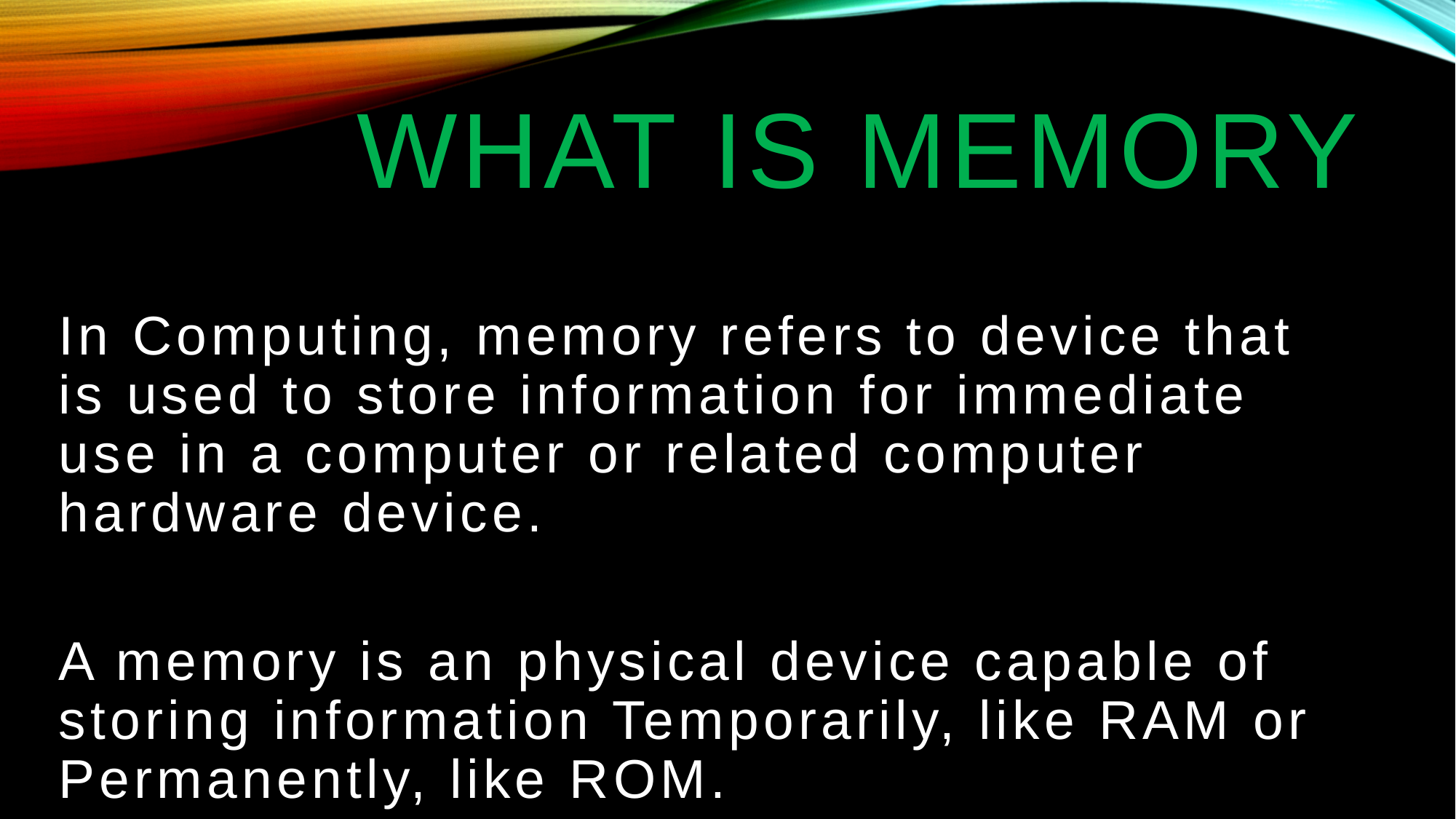

# What is memory
In Computing, memory refers to device that is used to store information for immediate use in a computer or related computer hardware device.

A memory is an physical device capable of storing information Temporarily, like RAM or Permanently, like ROM.